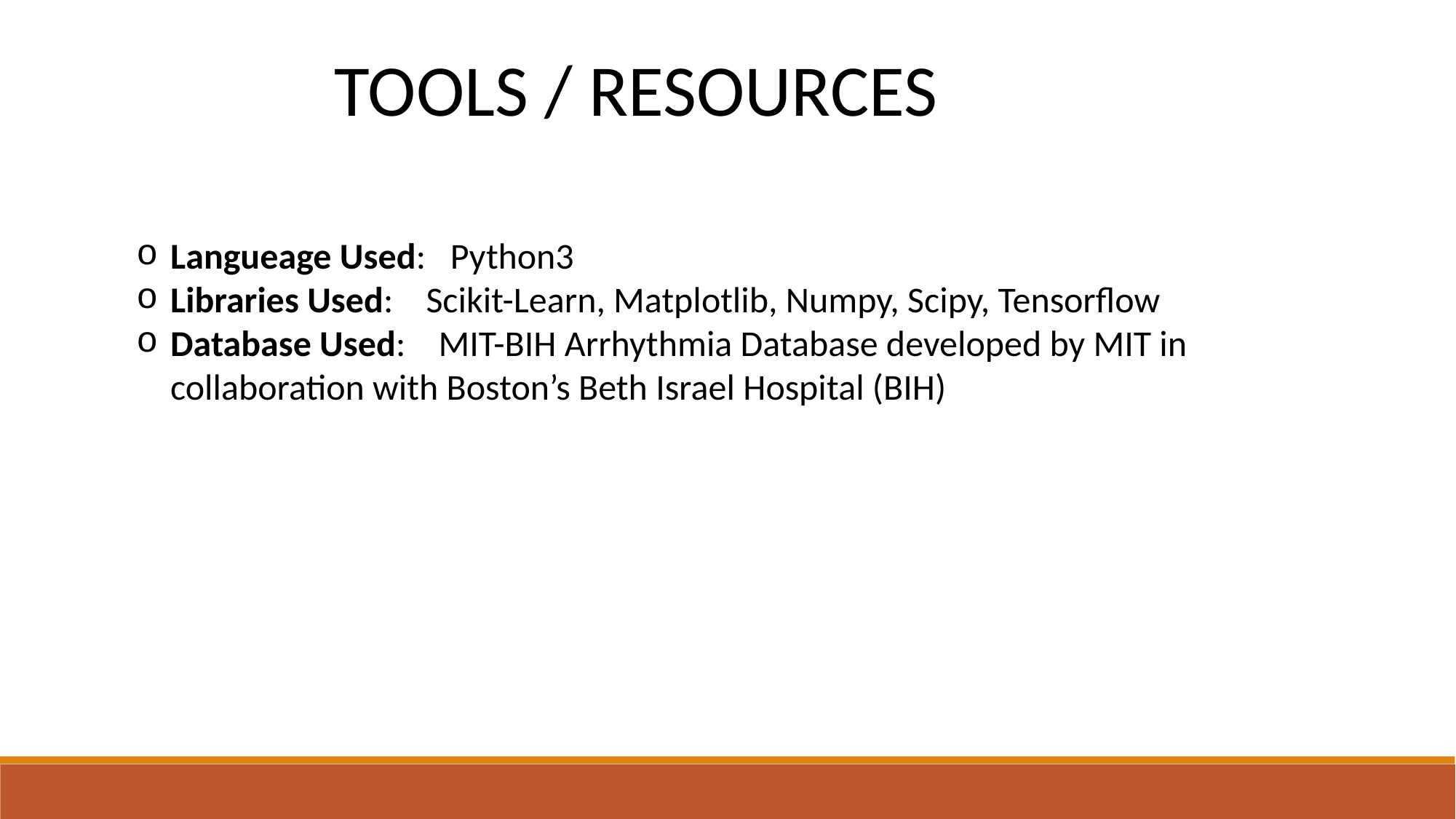

TOOLS / RESOURCES
Langueage Used:   Python3
Libraries Used:    Scikit-Learn, Matplotlib, Numpy, Scipy, Tensorflow
Database Used:    MIT-BIH Arrhythmia Database developed by MIT in collaboration with Boston’s Beth Israel Hospital (BIH)